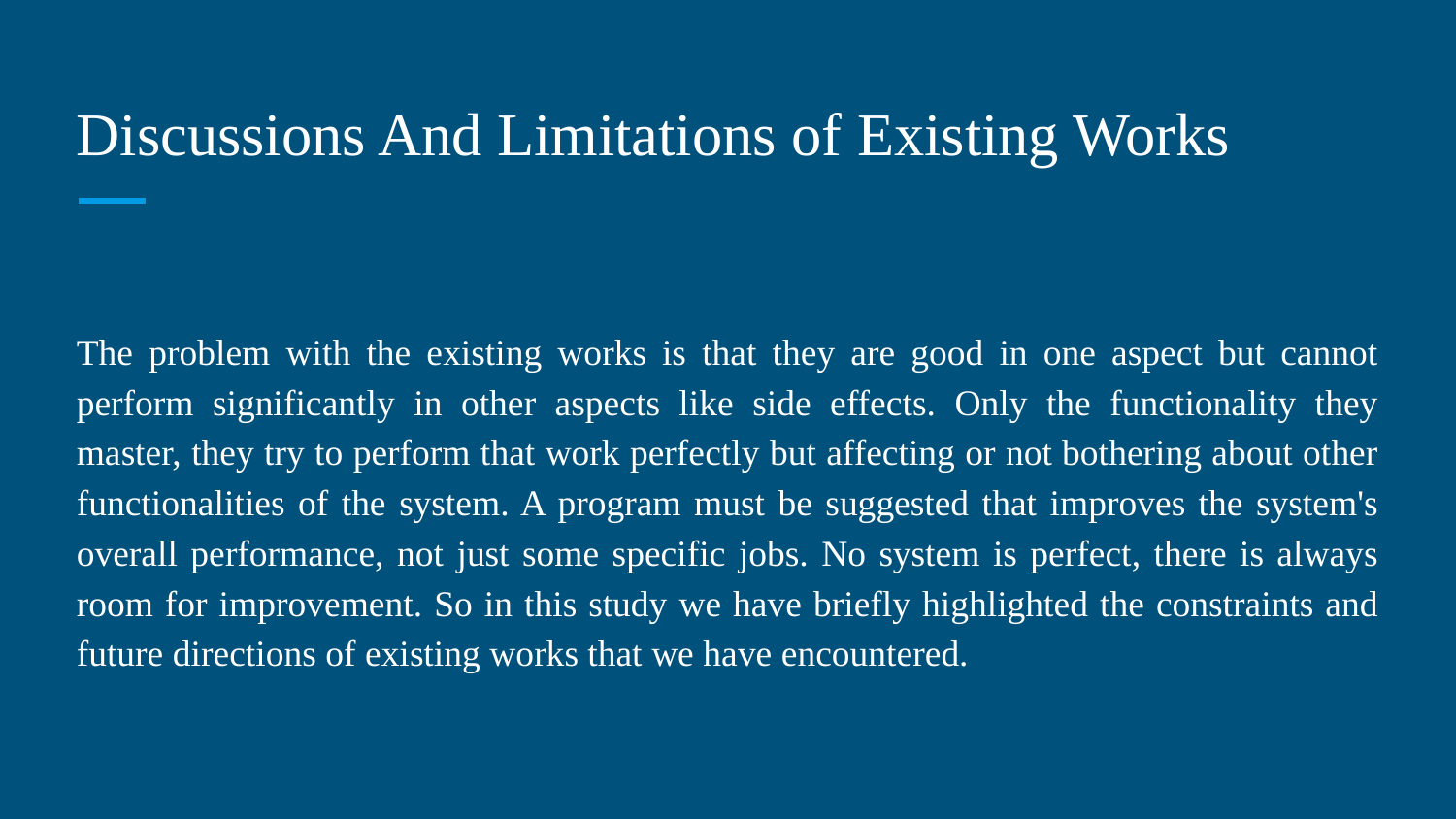

# Discussions And Limitations of Existing Works
The problem with the existing works is that they are good in one aspect but cannot perform significantly in other aspects like side effects. Only the functionality they master, they try to perform that work perfectly but affecting or not bothering about other functionalities of the system. A program must be suggested that improves the system's overall performance, not just some specific jobs. No system is perfect, there is always room for improvement. So in this study we have briefly highlighted the constraints and future directions of existing works that we have encountered.